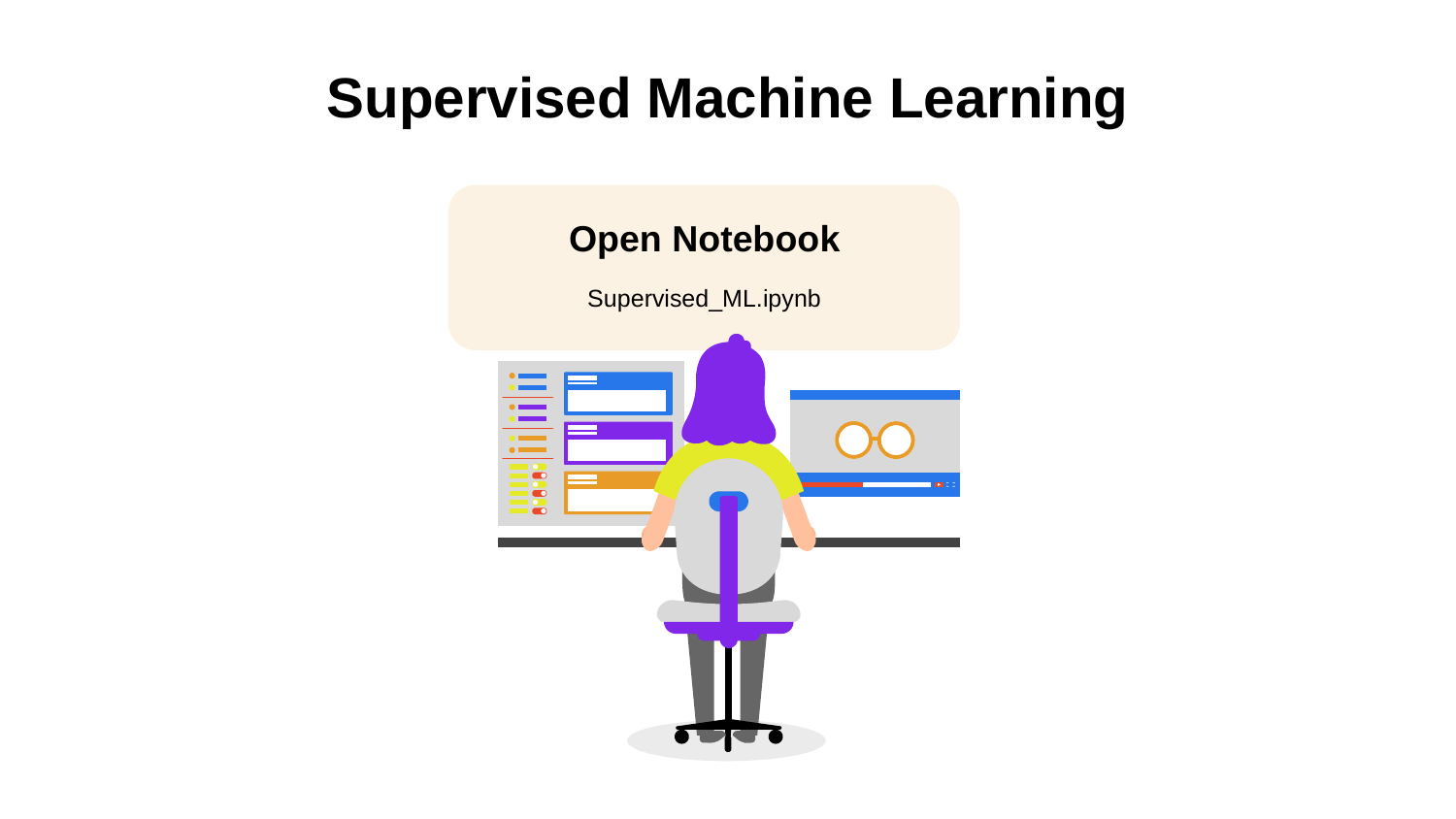

# Supervised Machine Learning

Open Notebook
Supervised_ML.ipynb